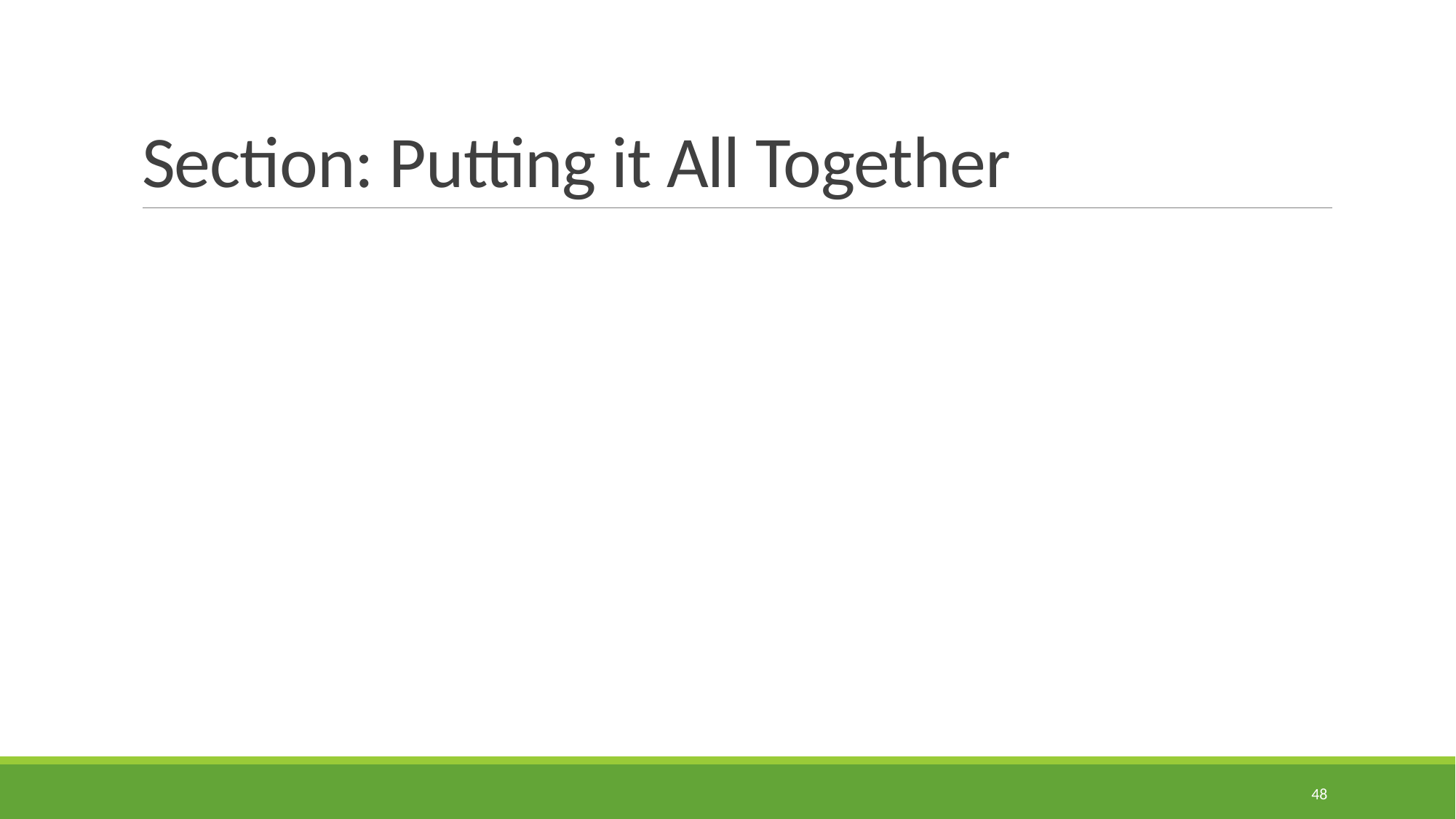

# Section: Putting it All Together
48